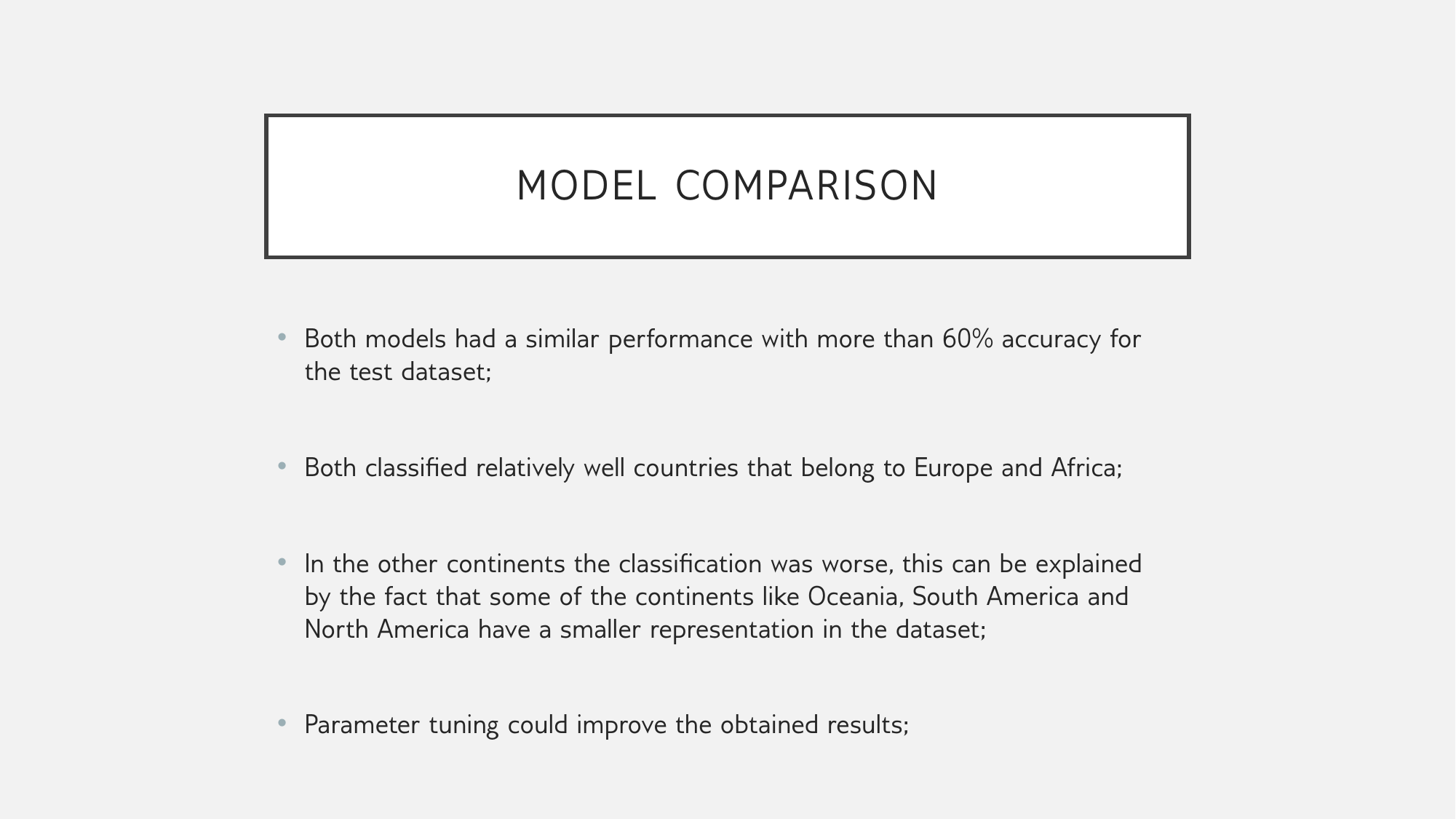

# Model comparison
Both models had a similar performance with more than 60% accuracy for the test dataset;

Both classified relatively well countries that belong to Europe and Africa;

In the other continents the classification was worse, this can be explained by the fact that some of the continents like Oceania, South America and North America have a smaller representation in the dataset;

Parameter tuning could improve the obtained results;